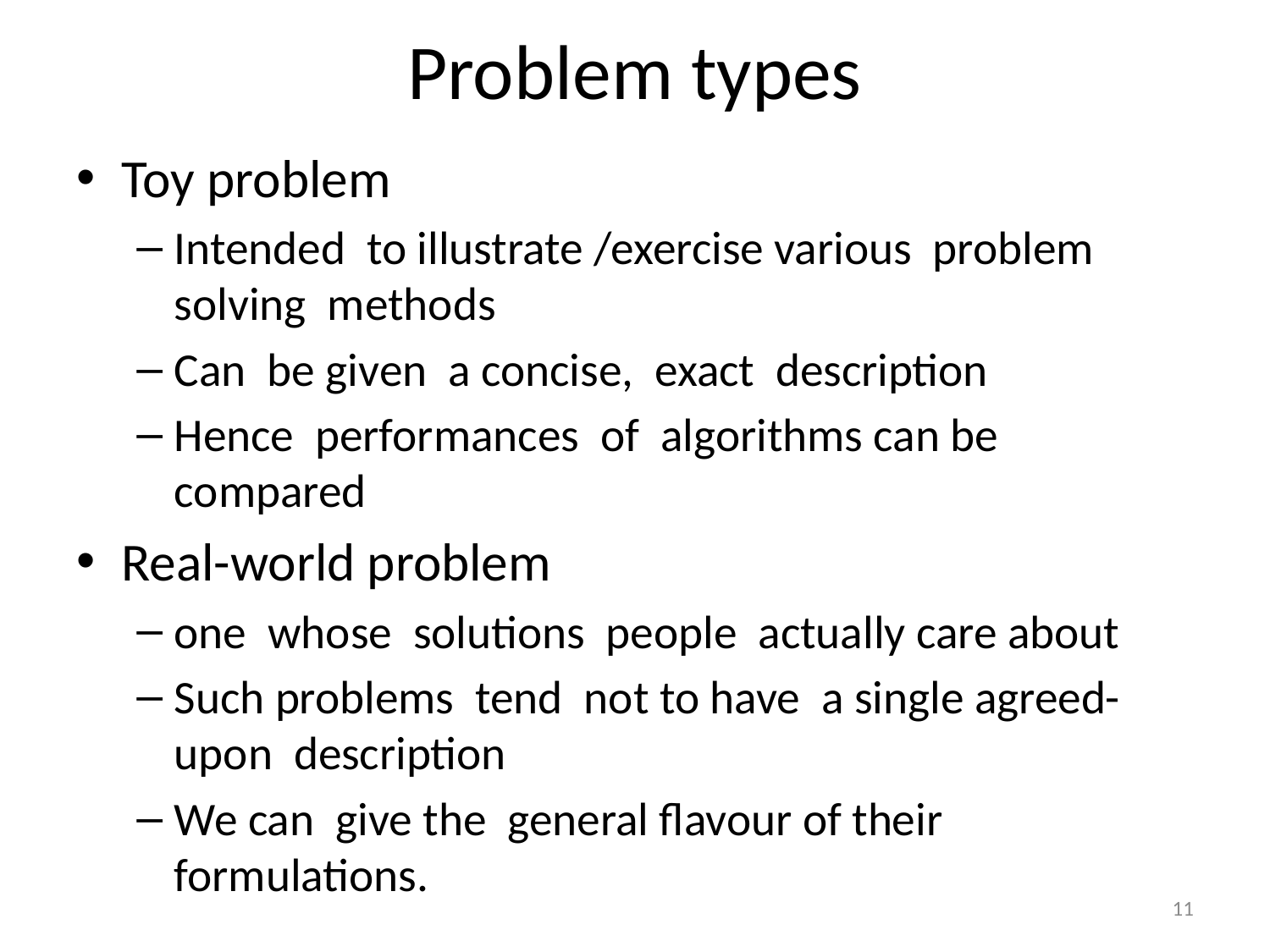

# Problem types
Toy problem
Intended  to illustrate /exercise various  problem solving  methods
Can  be given  a concise,  exact  description
Hence  performances  of  algorithms can be compared
Real-world problem
one  whose  solutions  people  actually care about
Such problems  tend  not to have  a single agreed-upon  description
We can  give the  general flavour of their  formulations.
11